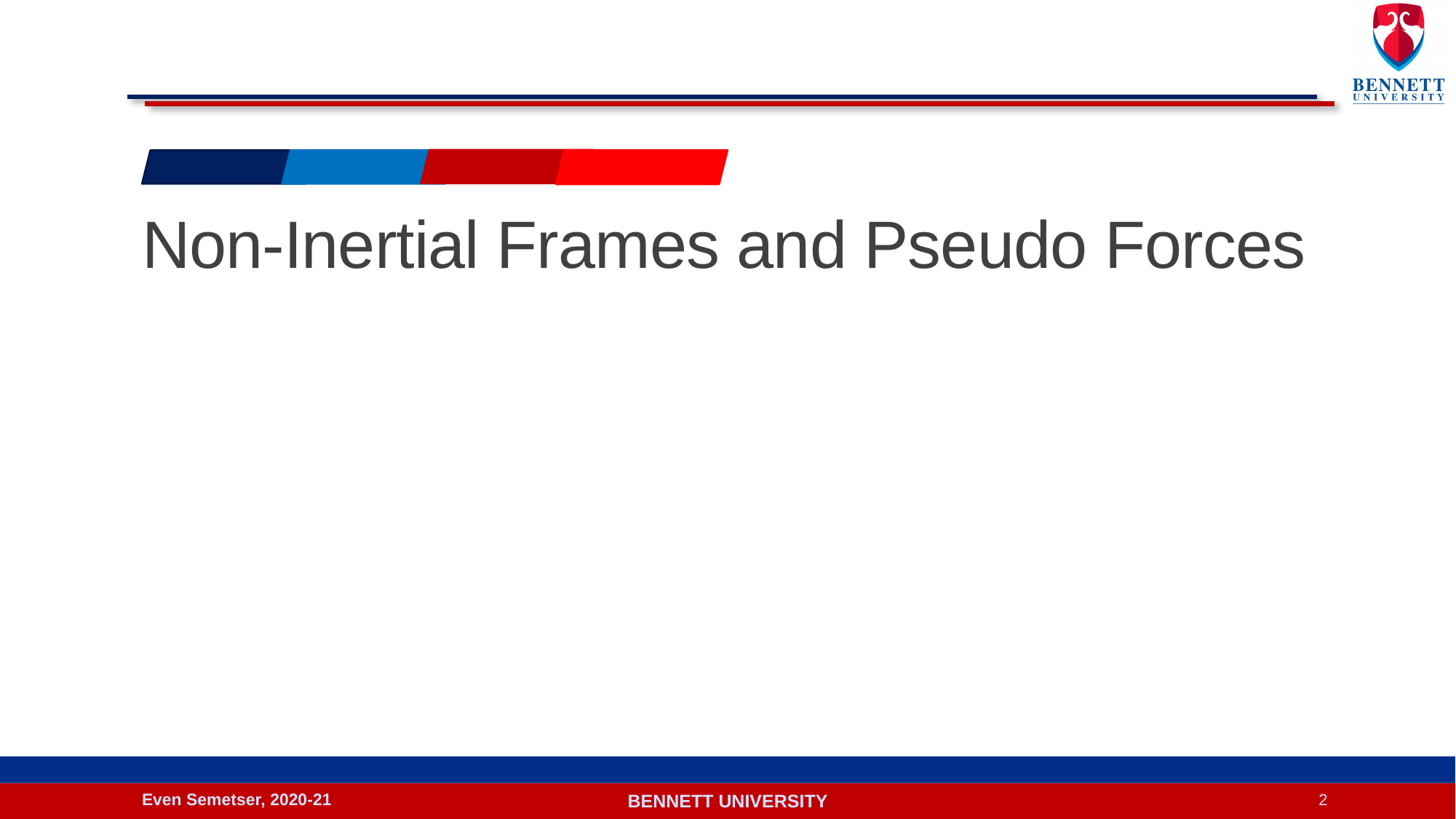

# Non-Inertial Frames and Pseudo Forces
Even Semetser, 2020-21
2
Bennett university